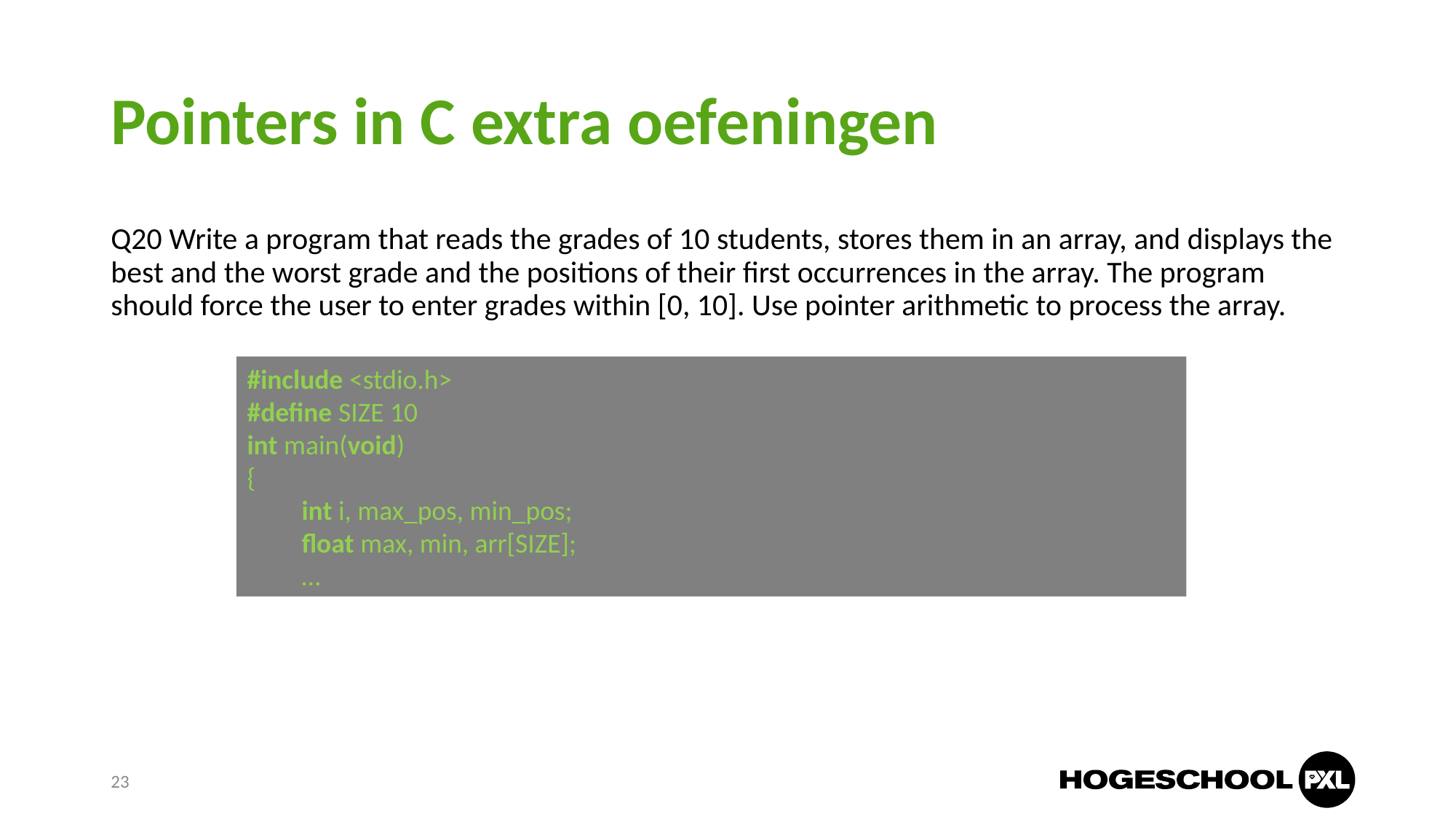

# Pointers in C extra oefeningen
Q20 Write a program that reads the grades of 10 students, stores them in an array, and displays the best and the worst grade and the positions of their first occurrences in the array. The program should force the user to enter grades within [0, 10]. Use pointer arithmetic to process the array.
#include <stdio.h>
#define SIZE 10
int main(void)
{
int i, max_pos, min_pos;
float max, min, arr[SIZE];
…
23